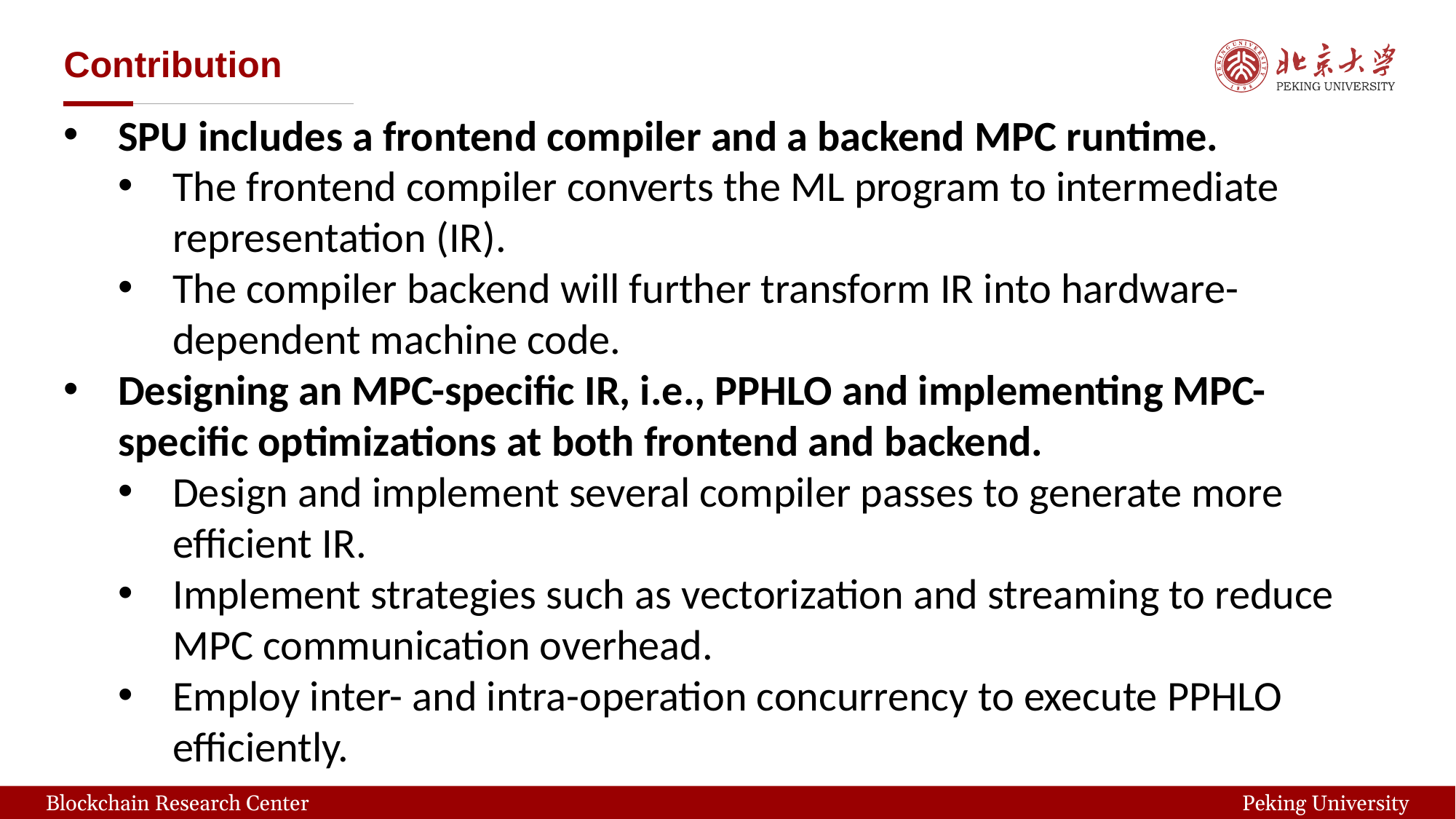

# Contribution
SPU includes a frontend compiler and a backend MPC runtime.
The frontend compiler converts the ML program to intermediate representation (IR).
The compiler backend will further transform IR into hardware-dependent machine code.
Designing an MPC-specific IR, i.e., PPHLO and implementing MPC-specific optimizations at both frontend and backend.
Design and implement several compiler passes to generate more efficient IR.
Implement strategies such as vectorization and streaming to reduce MPC communication overhead.
Employ inter- and intra-operation concurrency to execute PPHLO efficiently.